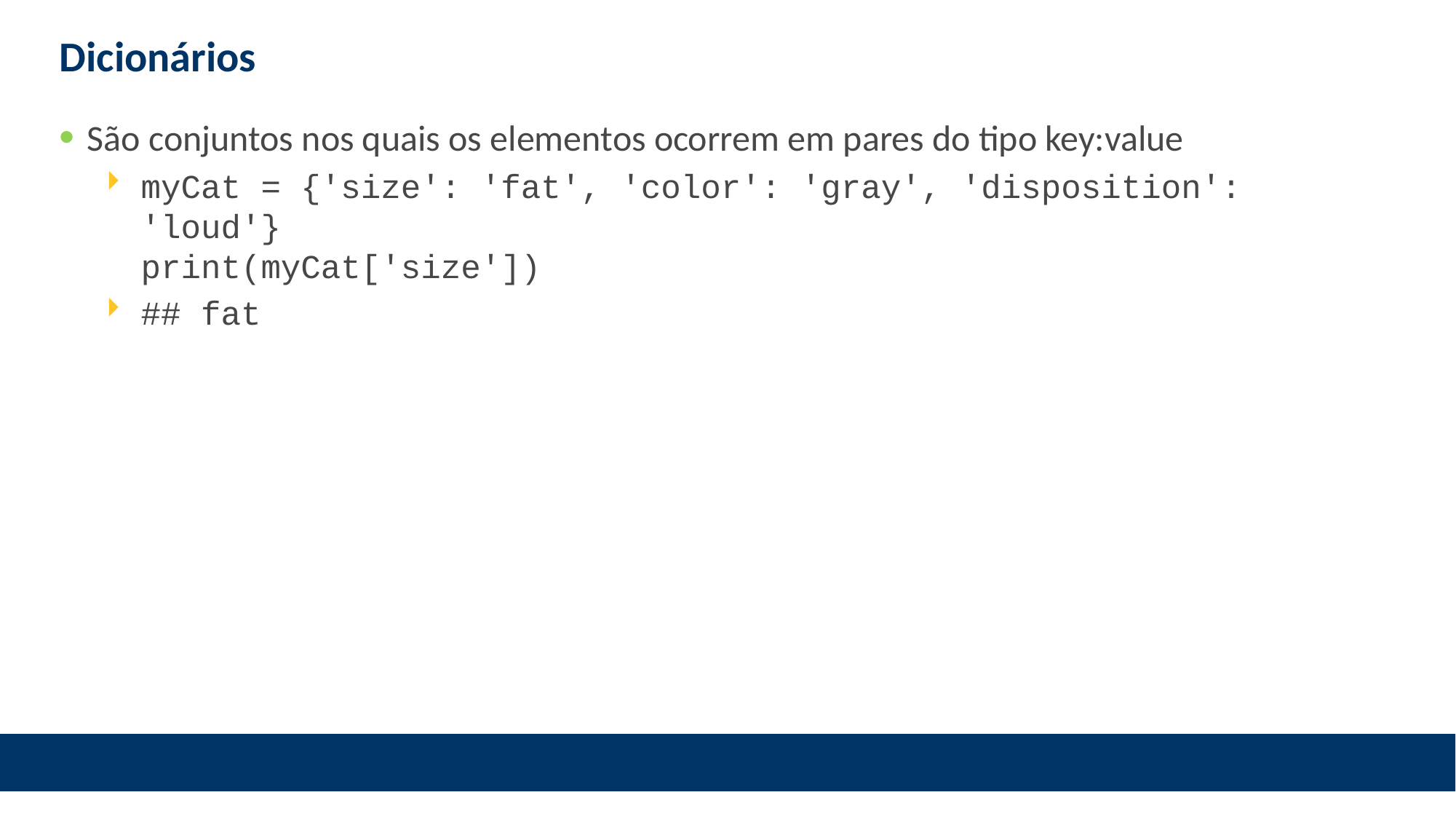

# Dicionários
São conjuntos nos quais os elementos ocorrem em pares do tipo key:value
myCat = {'size': 'fat', 'color': 'gray', 'disposition': 'loud'}
print(myCat['size'])
## fat